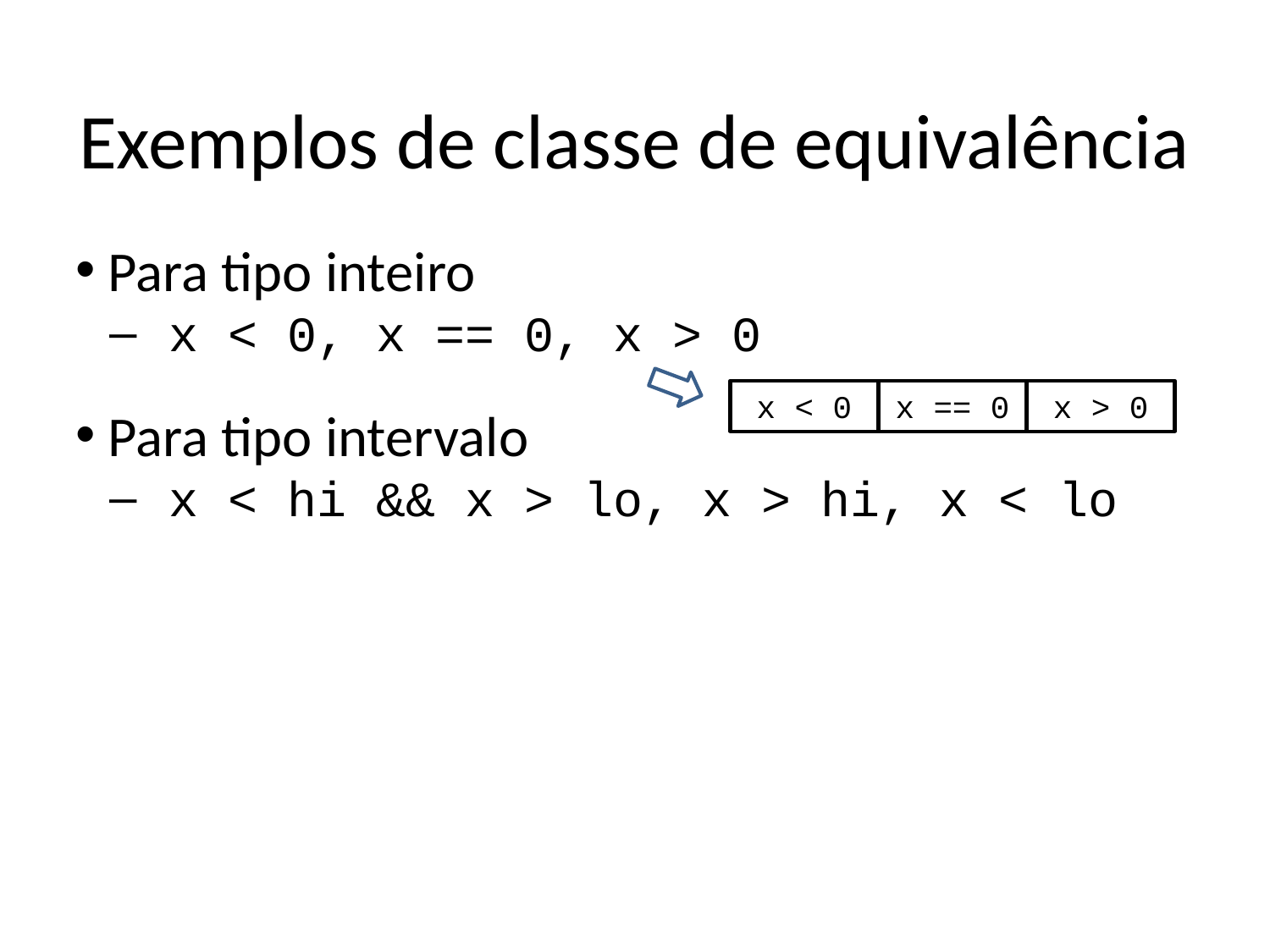

Exemplos de classe de equivalência
 Para tipo inteiro
 x < 0, x == 0, x > 0

 Para tipo intervalo
 x < hi && x > lo, x > hi, x < lo

x < 0
x == 0
x > 0